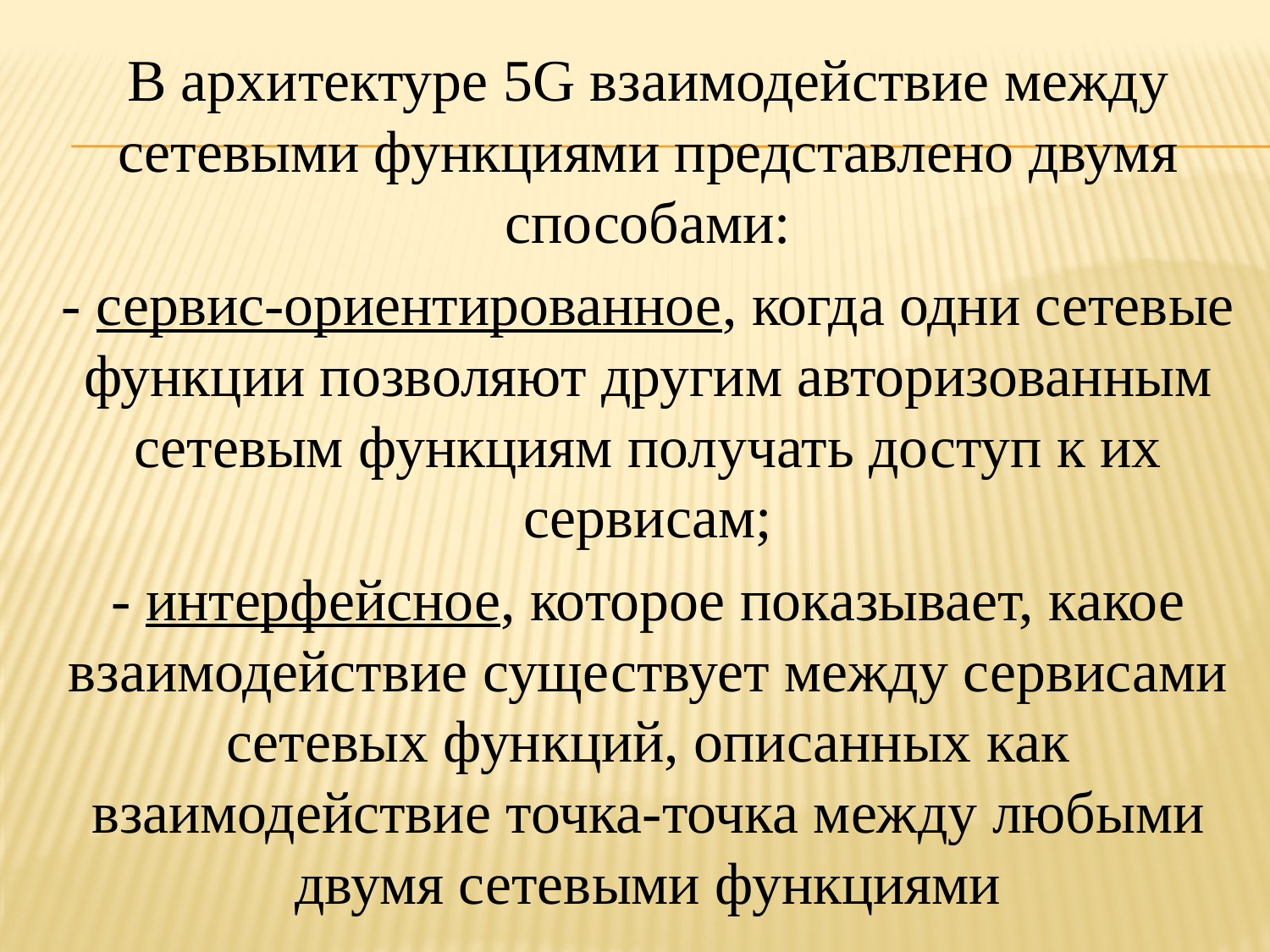

В архитектуре 5G взаимодействие между сетевыми функциями представлено двумя способами:
- сервис-ориентированное, когда одни сетевые функции позволяют другим авторизованным сетевым функциям получать доступ к их сервисам;
- интерфейсное, которое показывает, какое взаимодействие существует между сервисами сетевых функций, описанных как взаимодействие точка-точка между любыми двумя сетевыми функциями